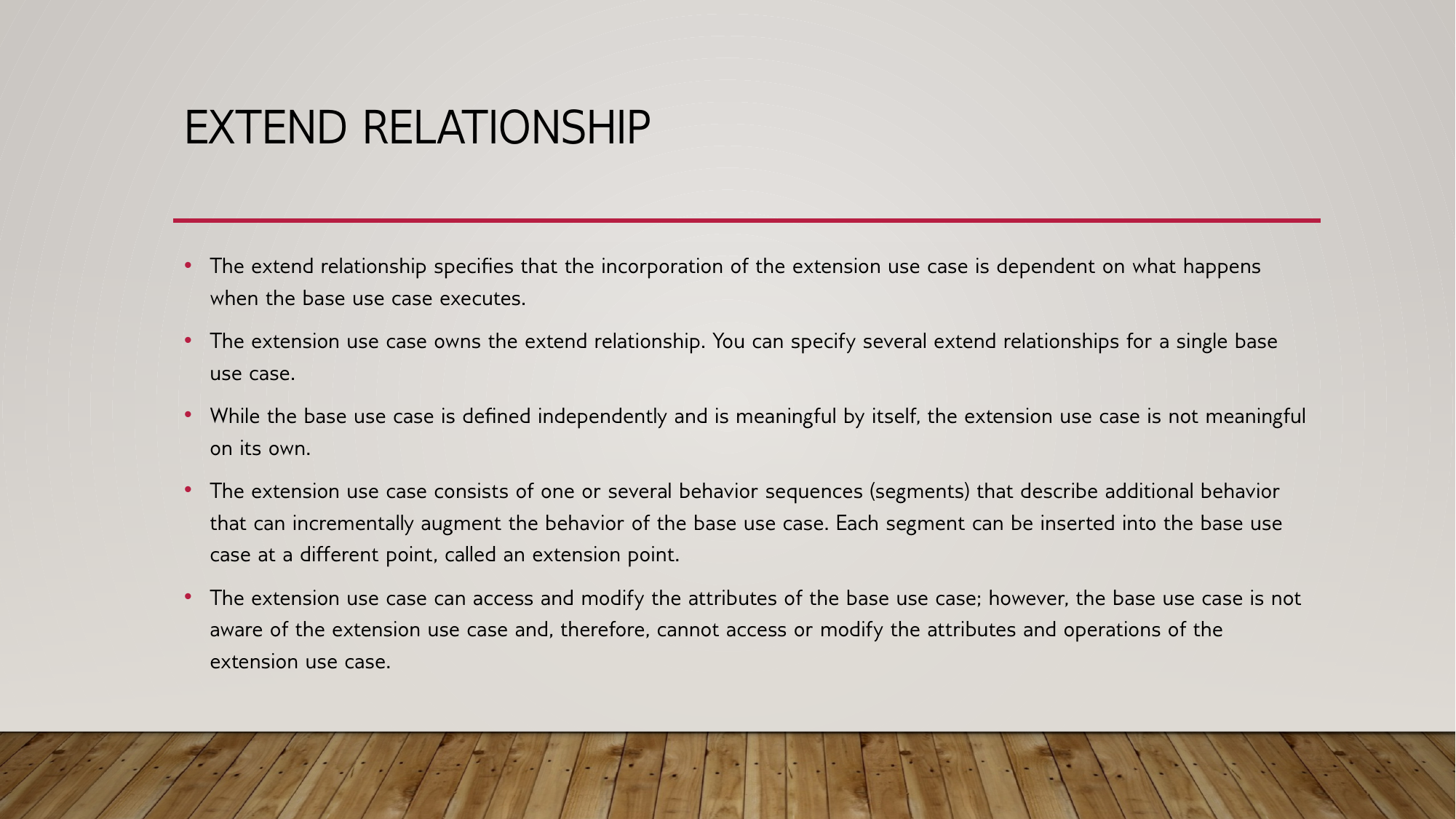

# Extend relationship
The extend relationship specifies that the incorporation of the extension use case is dependent on what happens when the base use case executes.
The extension use case owns the extend relationship. You can specify several extend relationships for a single base use case.
While the base use case is defined independently and is meaningful by itself, the extension use case is not meaningful on its own.
The extension use case consists of one or several behavior sequences (segments) that describe additional behavior that can incrementally augment the behavior of the base use case. Each segment can be inserted into the base use case at a different point, called an extension point.
The extension use case can access and modify the attributes of the base use case; however, the base use case is not aware of the extension use case and, therefore, cannot access or modify the attributes and operations of the extension use case.